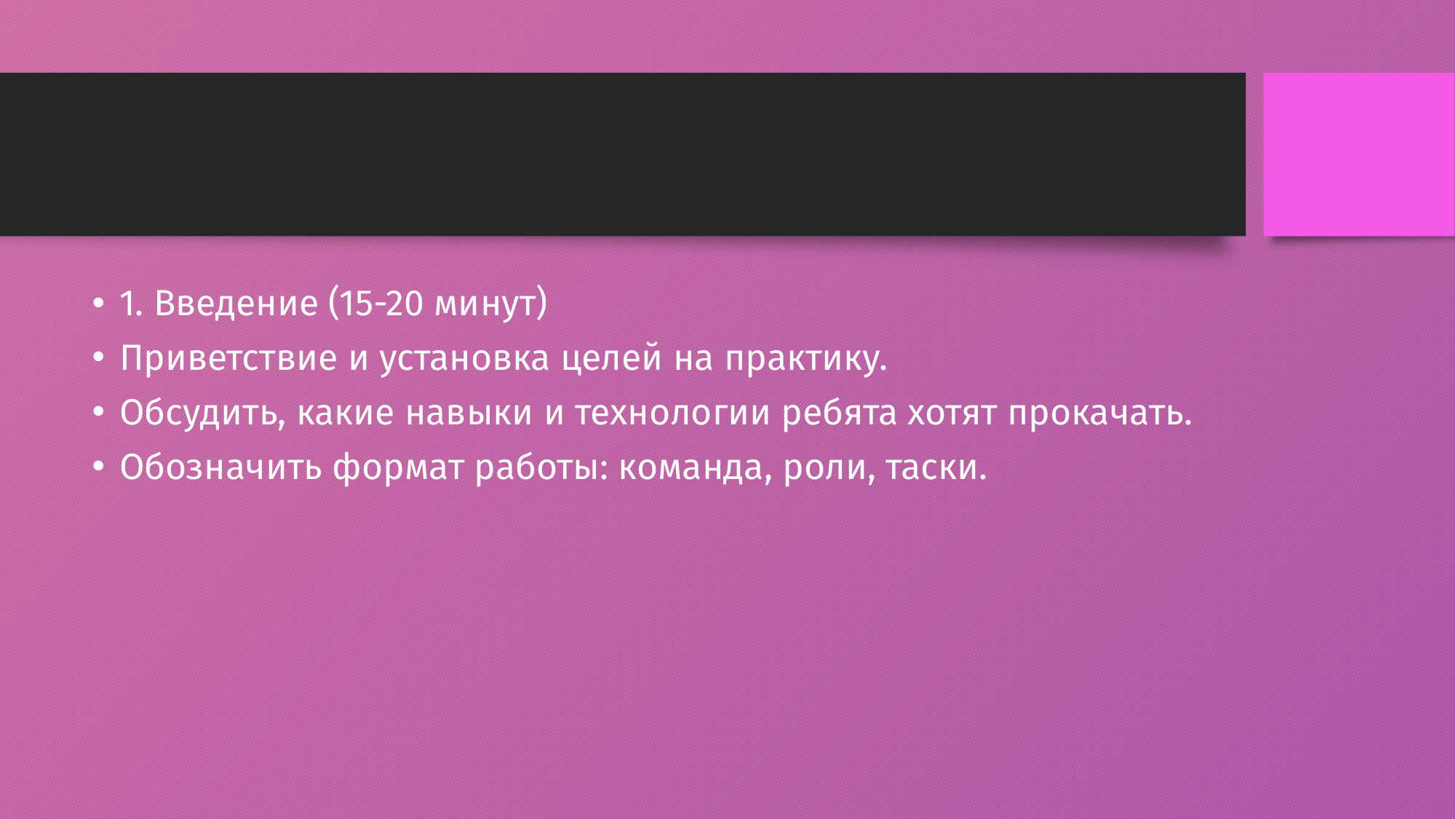

#
1. Введение (15-20 минут)
Приветствие и установка целей на практику.
Обсудить, какие навыки и технологии ребята хотят прокачать.
Обозначить формат работы: команда, роли, таски.